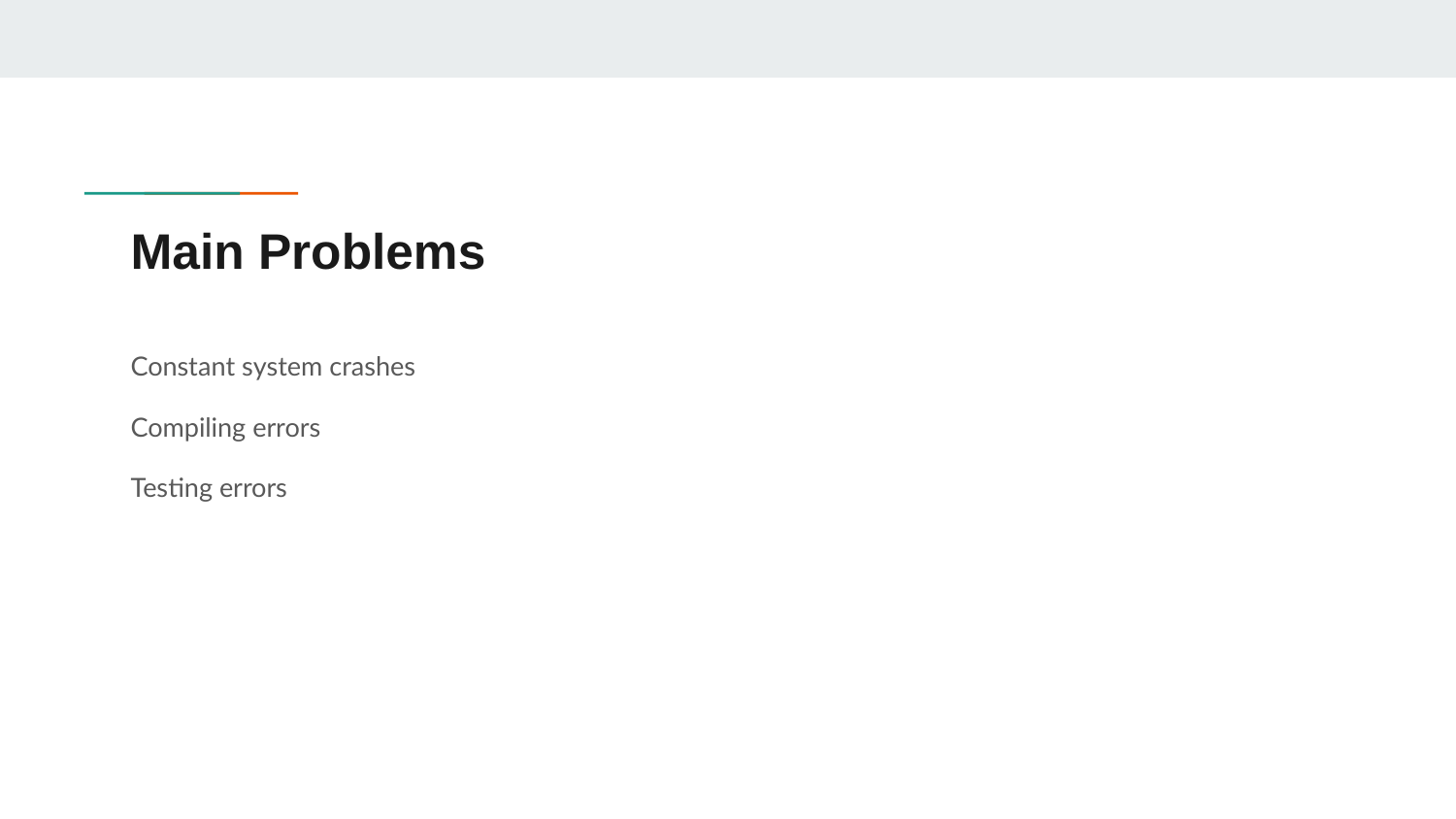

# Main Problems
Constant system crashes
Compiling errors
Testing errors